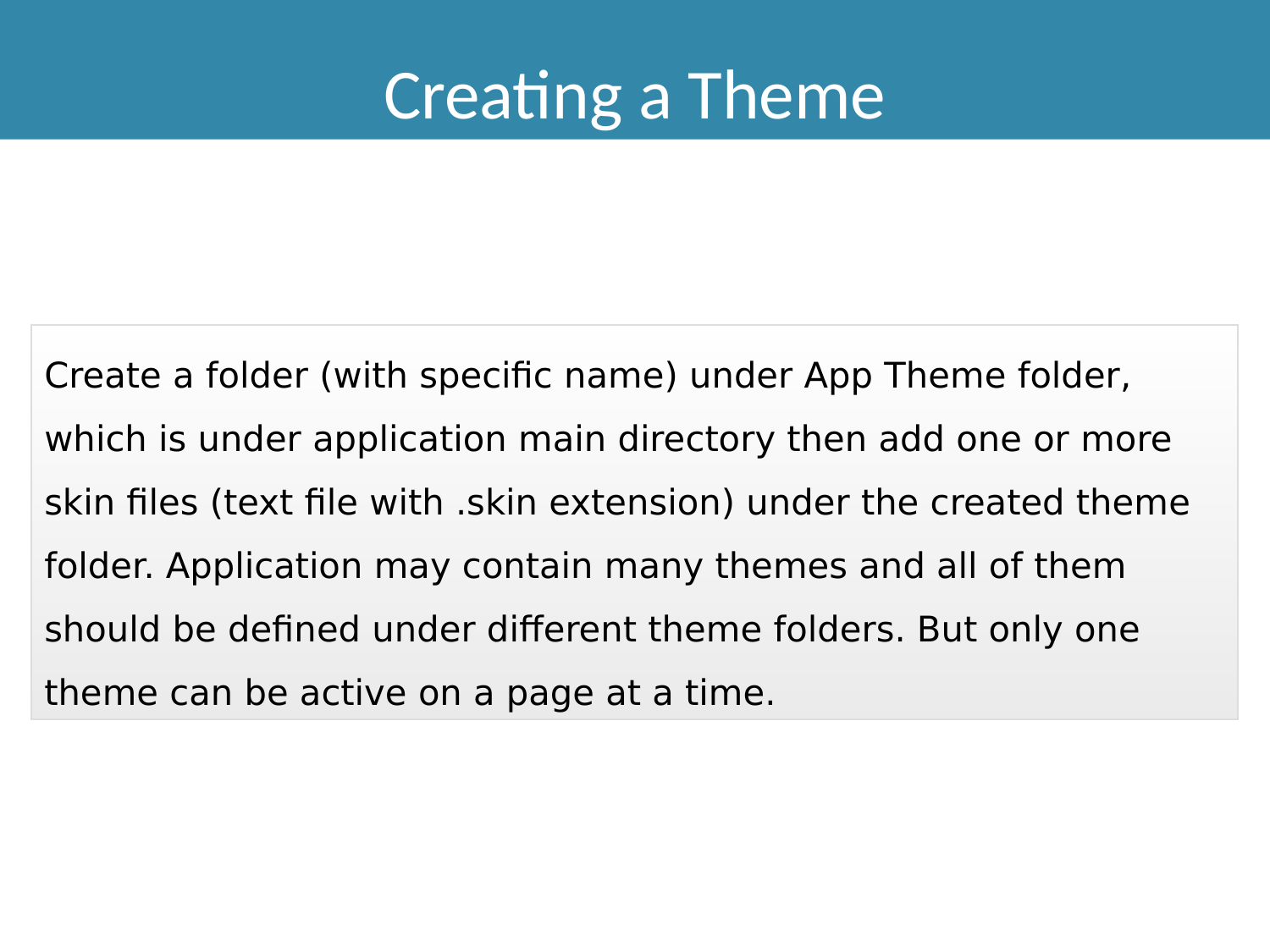

Creating a Theme
Create a folder (with specific name) under App Theme folder, which is under application main directory then add one or more skin files (text file with .skin extension) under the created theme folder. Application may contain many themes and all of them should be defined under different theme folders. But only one theme can be active on a page at a time.